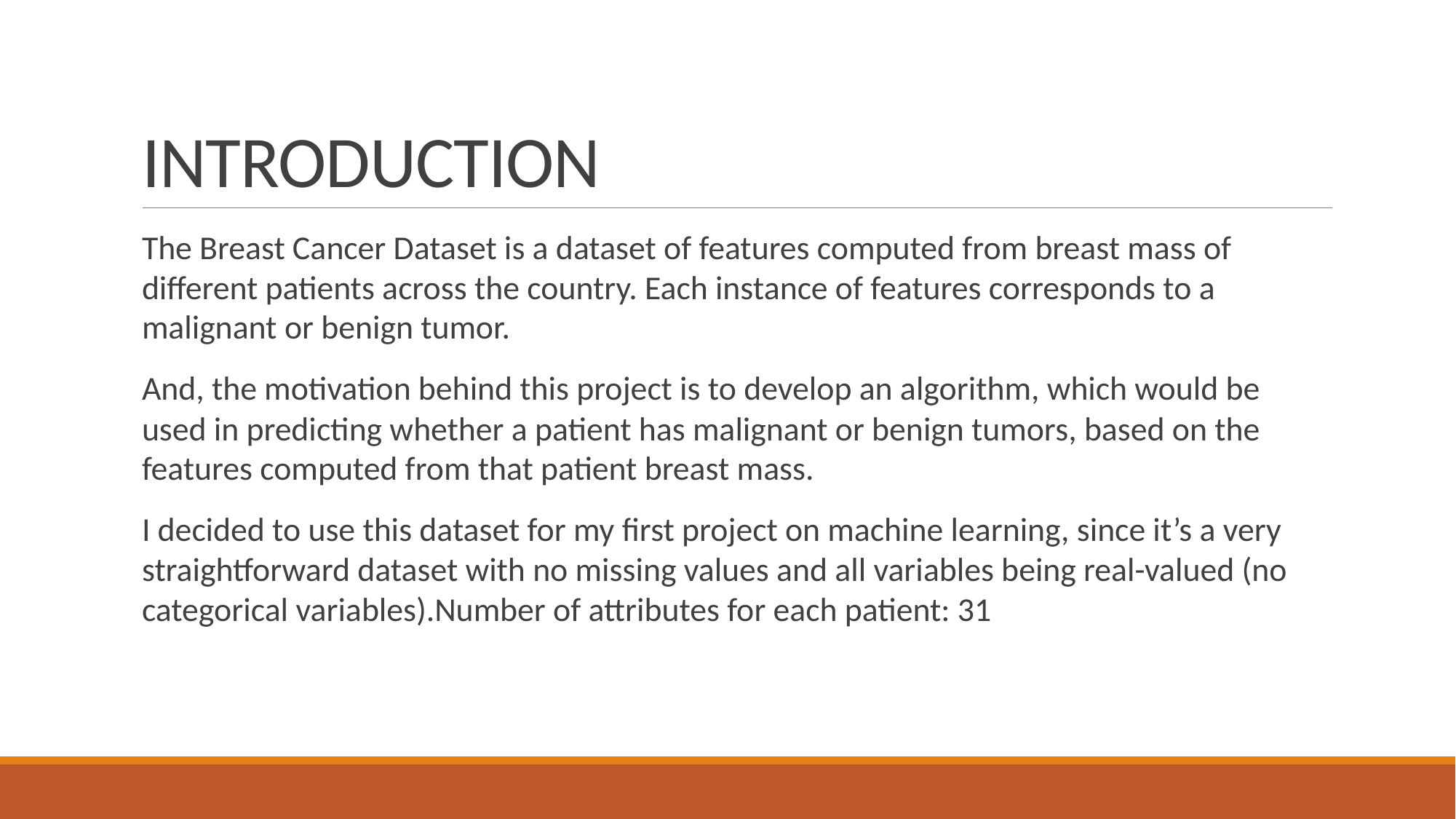

# Introduction
The Breast Cancer Dataset is a dataset of features computed from breast mass of different patients across the country. Each instance of features corresponds to a malignant or benign tumor.
And, the motivation behind this project is to develop an algorithm, which would be used in predicting whether a patient has malignant or benign tumors, based on the features computed from that patient breast mass.
I decided to use this dataset for my first project on machine learning, since it’s a very straightforward dataset with no missing values and all variables being real-valued (no categorical variables).Number of attributes for each patient: 31